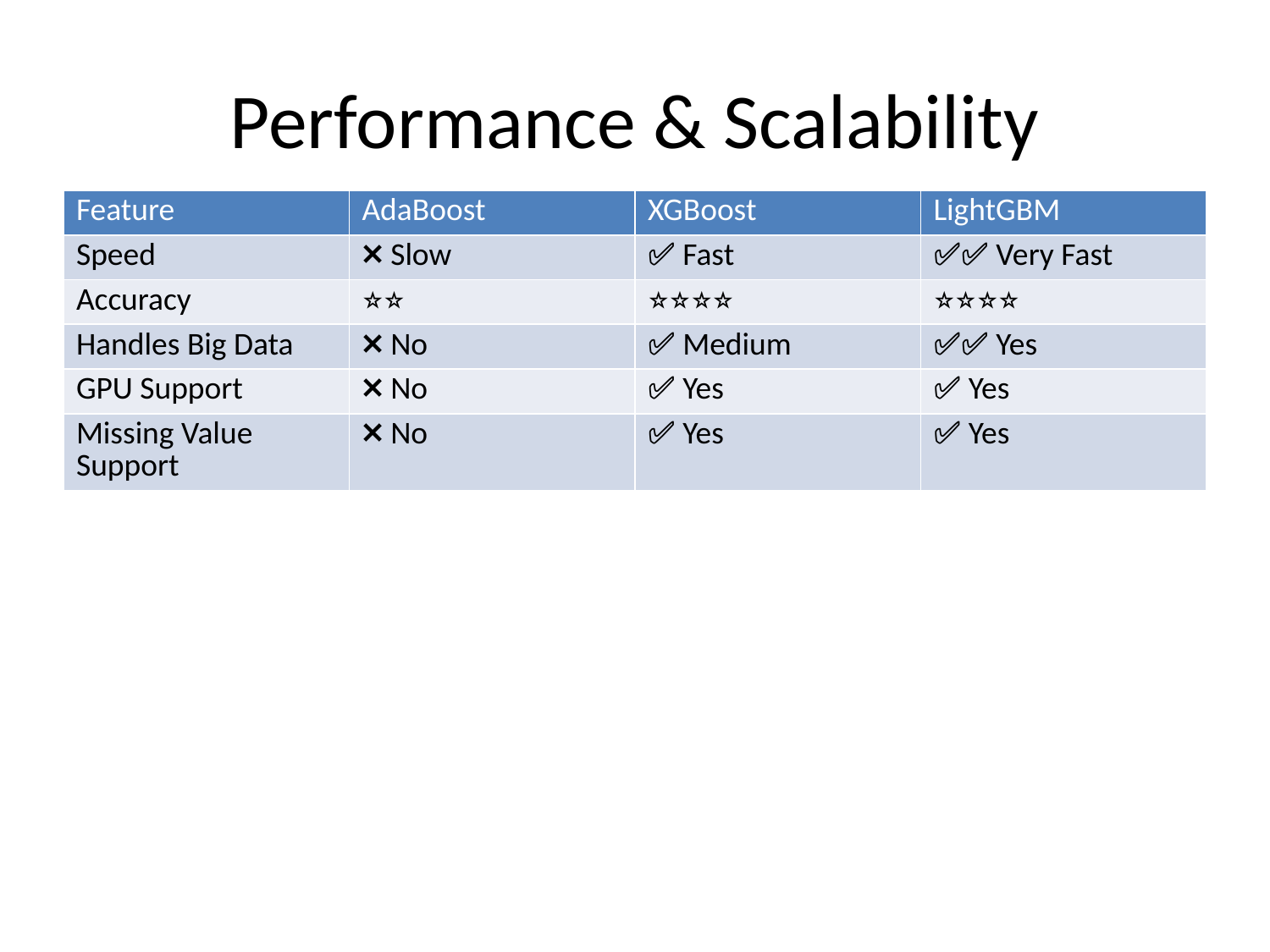

# Performance & Scalability
| Feature | AdaBoost | XGBoost | LightGBM |
| --- | --- | --- | --- |
| Speed | ❌ Slow | ✅ Fast | ✅✅ Very Fast |
| Accuracy | ⭐⭐ | ⭐⭐⭐⭐ | ⭐⭐⭐⭐ |
| Handles Big Data | ❌ No | ✅ Medium | ✅✅ Yes |
| GPU Support | ❌ No | ✅ Yes | ✅ Yes |
| Missing Value Support | ❌ No | ✅ Yes | ✅ Yes |